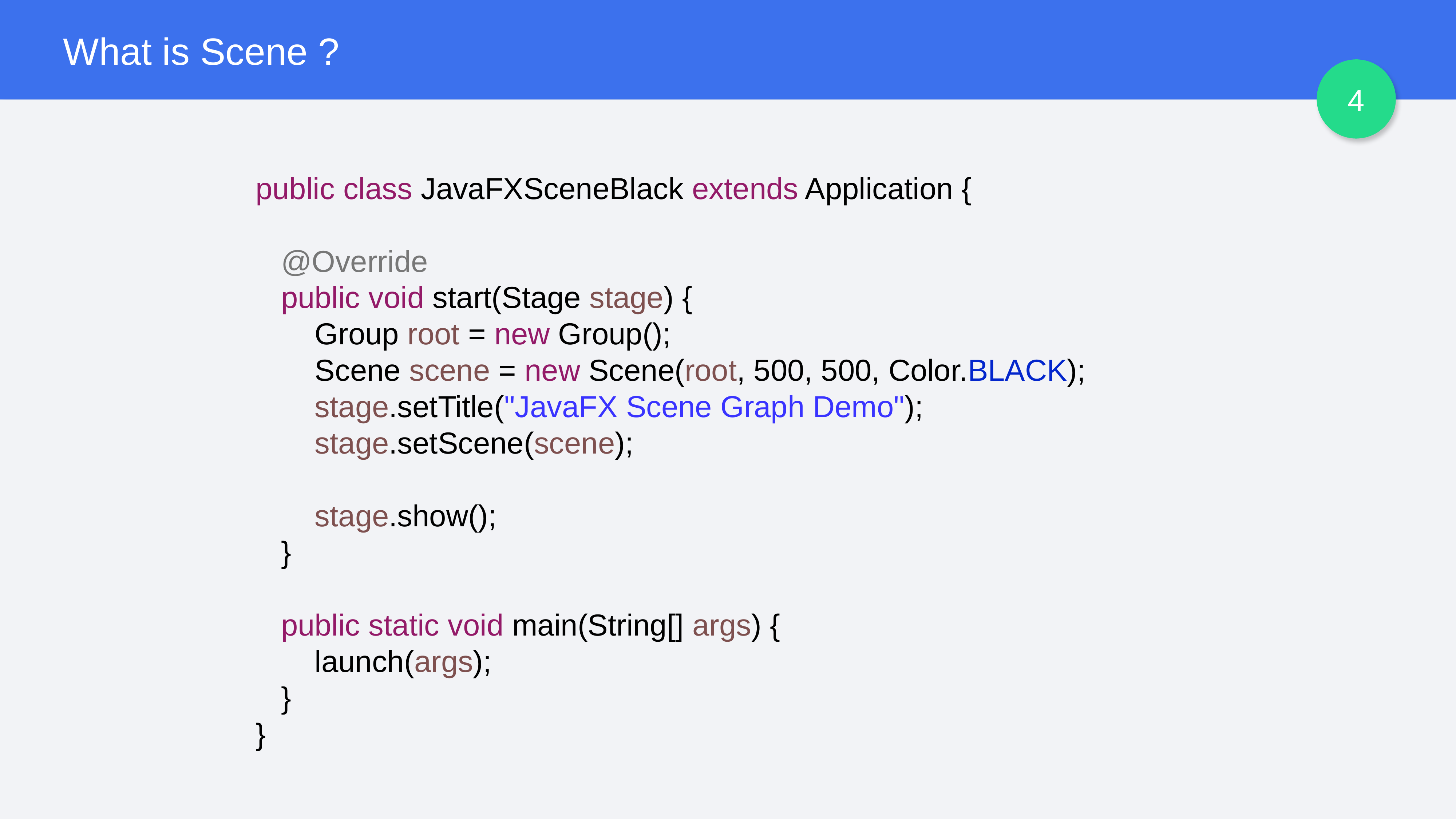

What is Scene ?

4

public class JavaFXSceneBlack extends Application {

   @Override
   public void start(Stage stage) {
       Group root = new Group();
       Scene scene = new Scene(root, 500, 500, Color.BLACK);
       stage.setTitle("JavaFX Scene Graph Demo");
       stage.setScene(scene);

       stage.show();
   }

   public static void main(String[] args) {
       launch(args);
   }
}